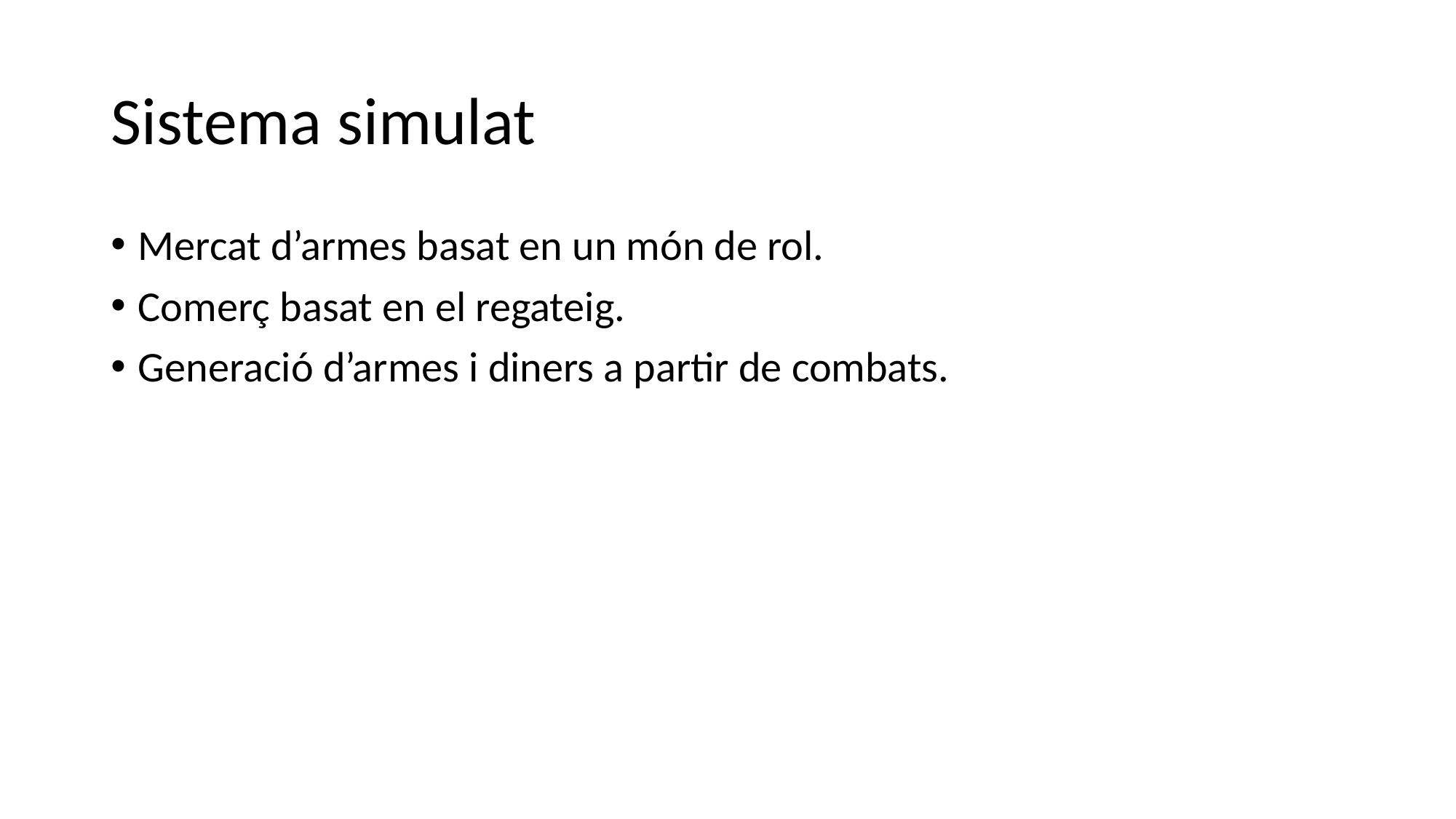

# Sistema simulat
Mercat d’armes basat en un món de rol.
Comerç basat en el regateig.
Generació d’armes i diners a partir de combats.